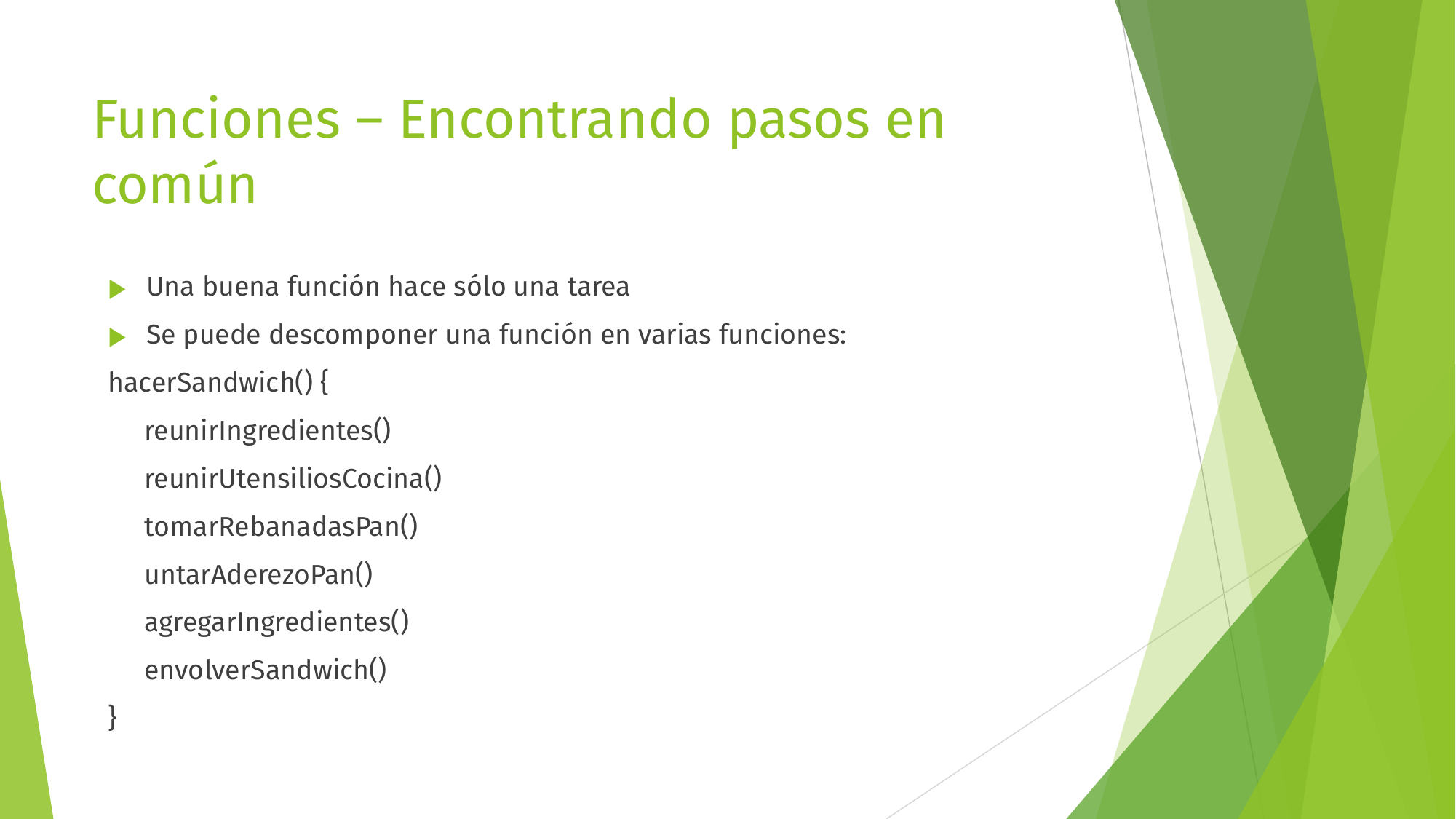

# Funciones – Encontrando pasos en común
Una buena función hace sólo una tarea
Se puede descomponer una función en varias funciones:
hacerSandwich() {
     reunirIngredientes()
     reunirUtensiliosCocina()
     tomarRebanadasPan()
     untarAderezoPan()
     agregarIngredientes()
     envolverSandwich()
}